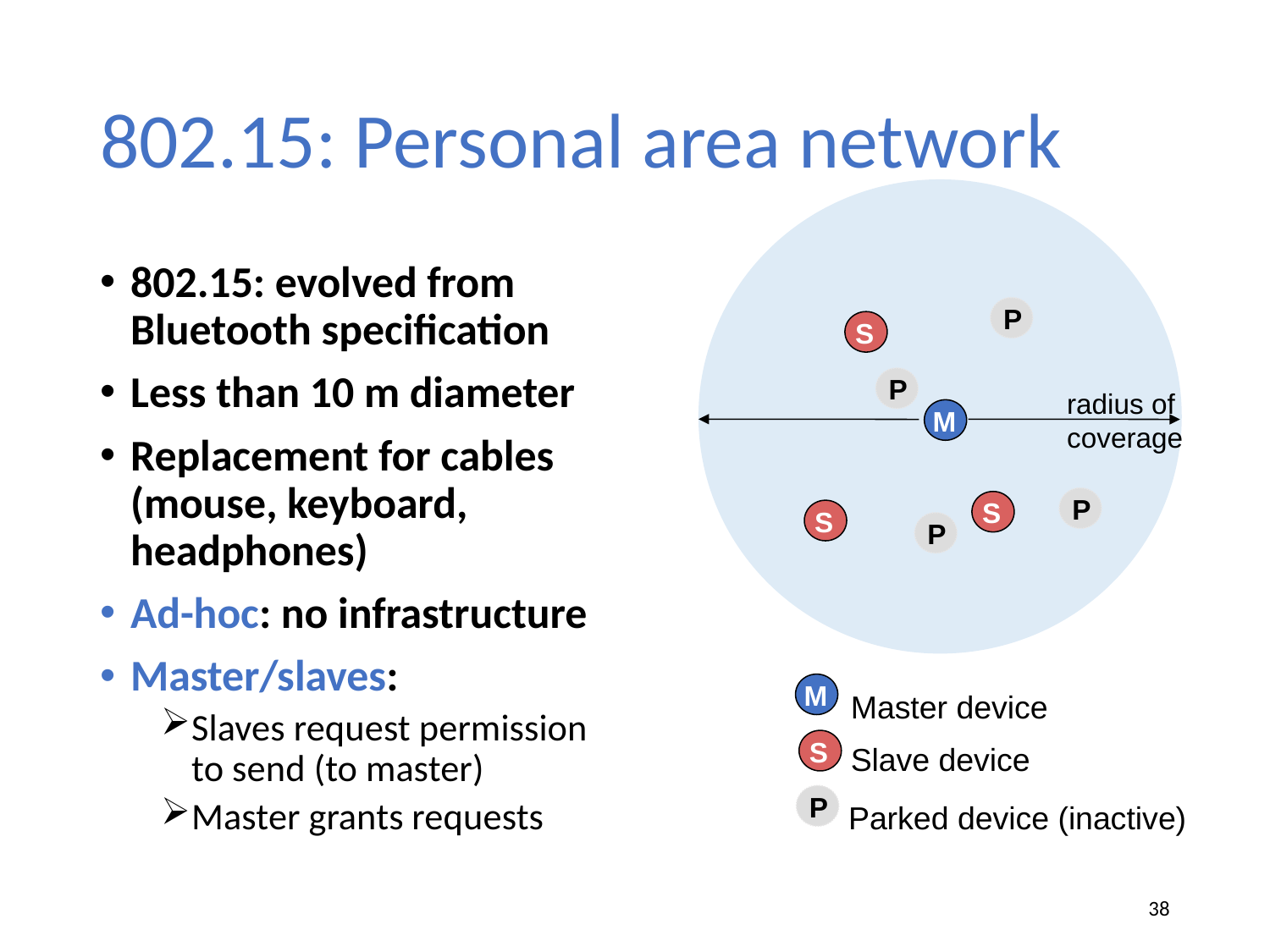

# 802.15: Personal area network

P

S

P

radius of
coverage
M

P

S

S

P

Master device
M

Slave device
S

Parked device (inactive)
P

802.15: evolved from Bluetooth specification
Less than 10 m diameter
Replacement for cables (mouse, keyboard, headphones)
Ad-hoc: no infrastructure
Master/slaves:
Slaves request permission to send (to master)
Master grants requests

38